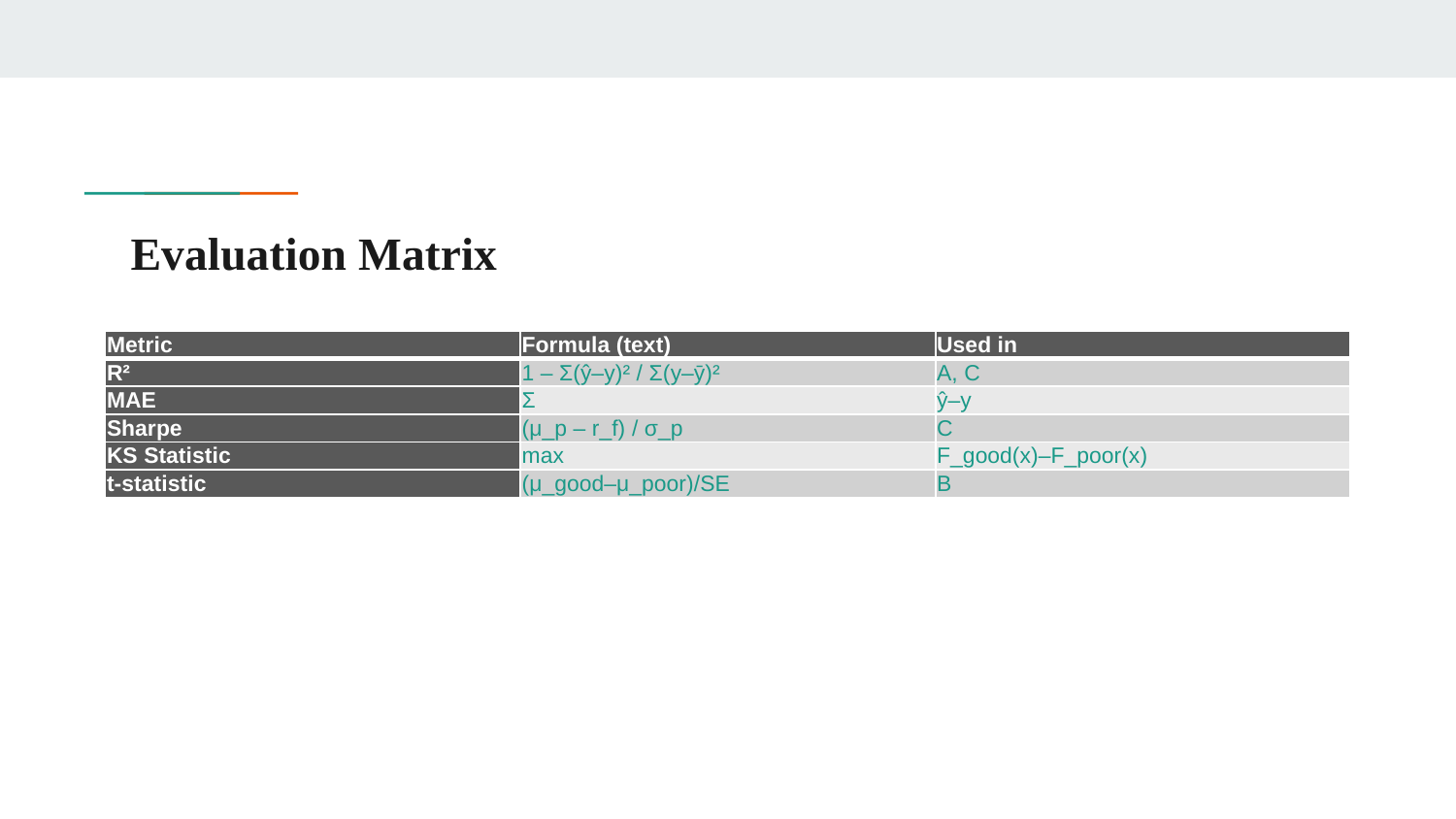

# Evaluation Matrix
| Metric | Formula (text) | Used in |
| --- | --- | --- |
| R² | 1 – Σ(ŷ–y)² / Σ(y–ȳ)² | A, C |
| MAE | Σ | ŷ–y |
| Sharpe | (μ\_p – r\_f) / σ\_p | C |
| KS Statistic | max | F\_good(x)–F\_poor(x) |
| t-statistic | (μ\_good–μ\_poor)/SE | B |